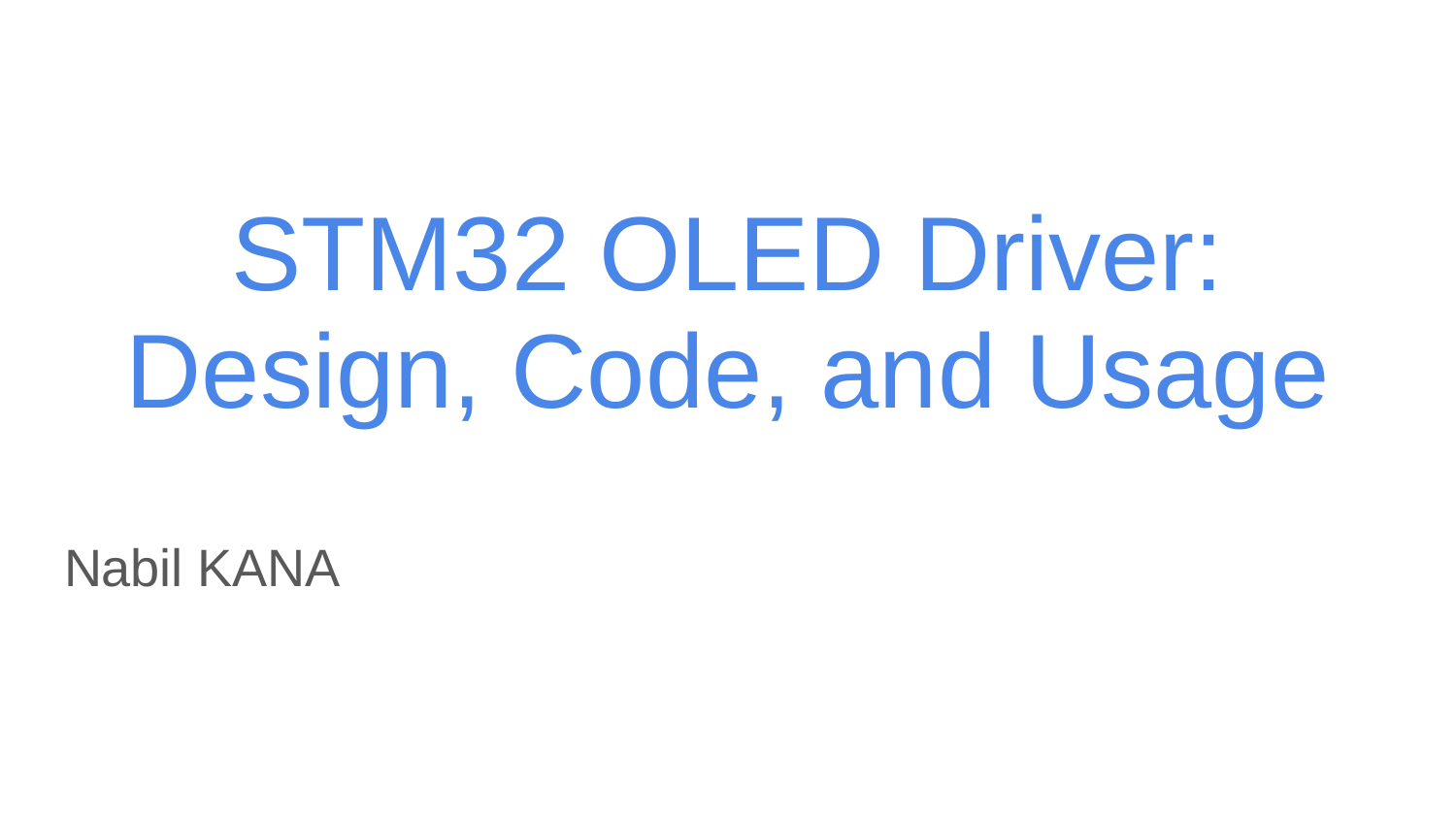

# STM32 OLED Driver: Design, Code, and Usage
Nabil KANA